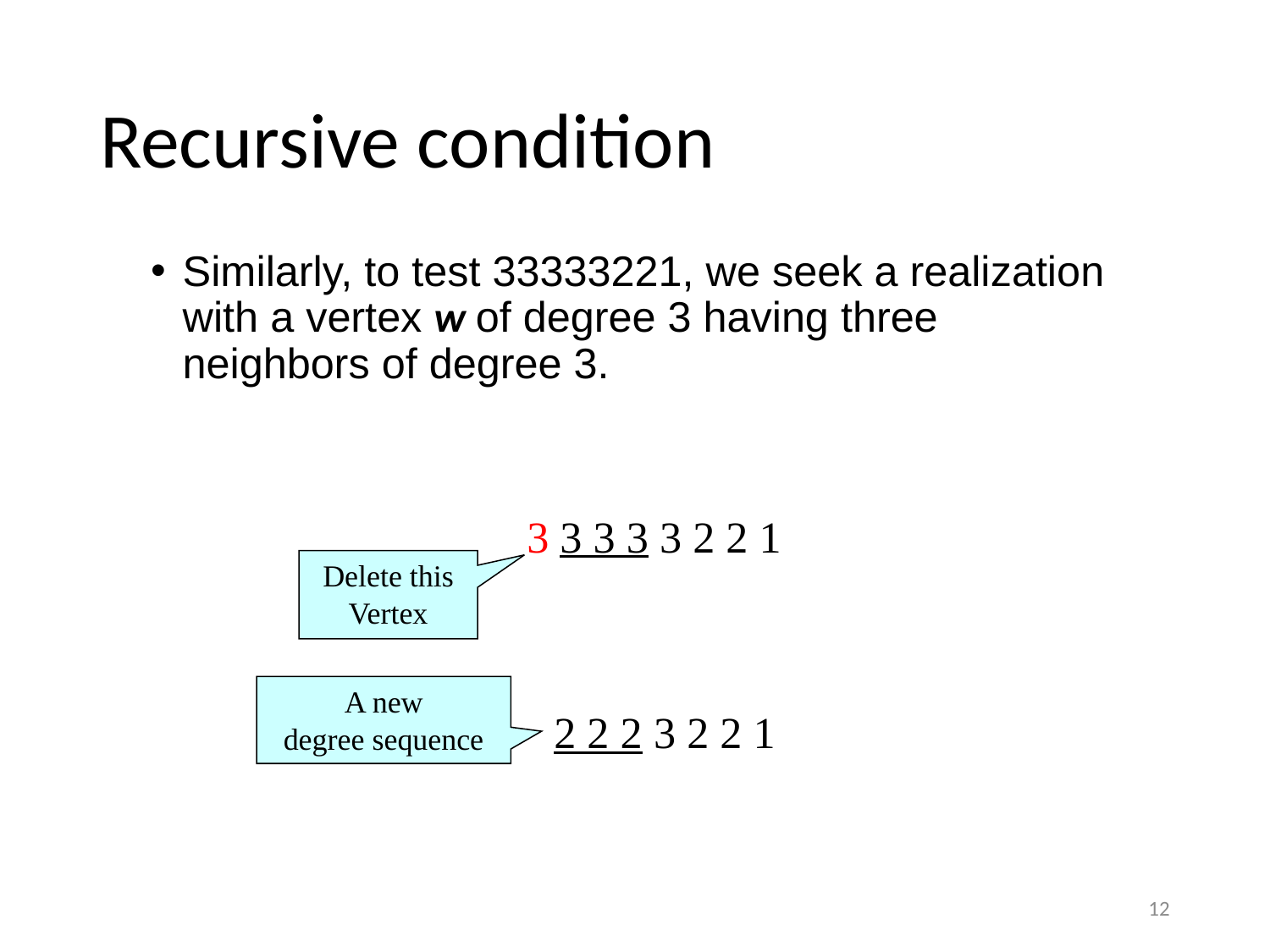

# Recursive condition
Similarly, to test 33333221, we seek a realization with a vertex w of degree 3 having three neighbors of degree 3.

3 3 3 3 3 2 2 1
Delete this Vertex
A new
degree sequence
   2 2 2 3 2 2 1
12